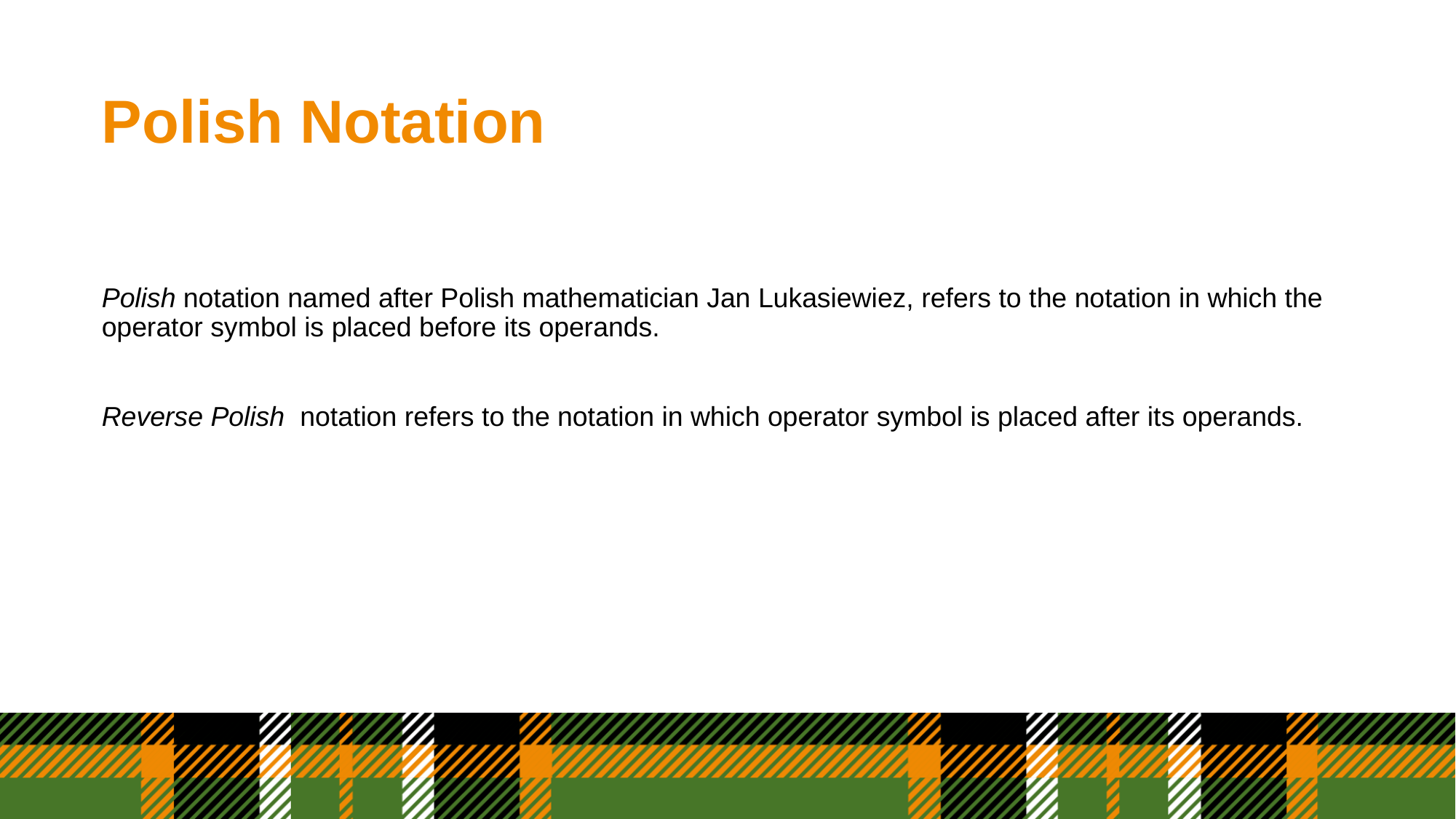

# Polish Notation
Polish notation named after Polish mathematician Jan Lukasiewiez, refers to the notation in which the operator symbol is placed before its operands.

Reverse Polish  notation refers to the notation in which operator symbol is placed after its operands.